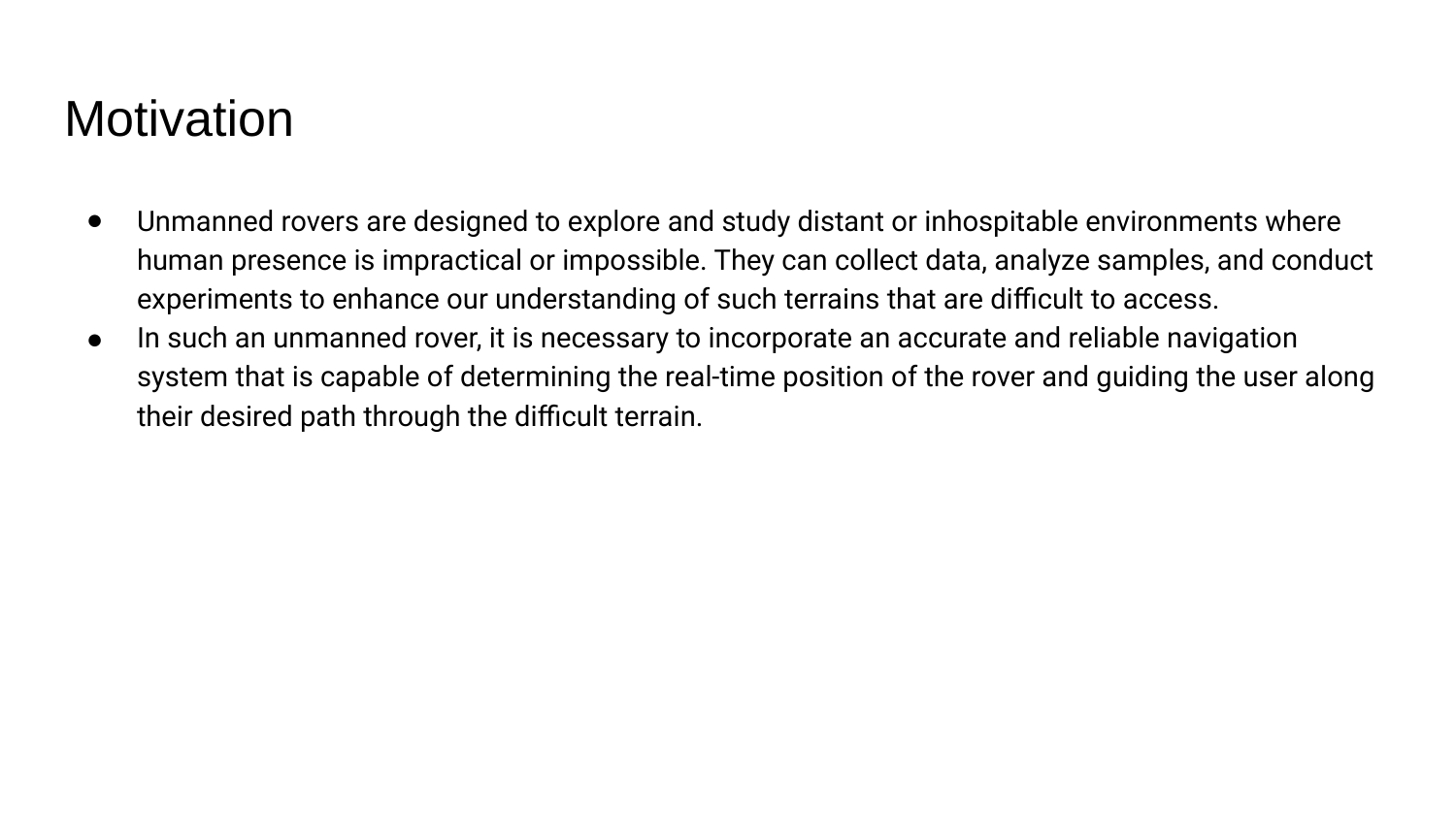

# Motivation
Unmanned rovers are designed to explore and study distant or inhospitable environments where human presence is impractical or impossible. They can collect data, analyze samples, and conduct experiments to enhance our understanding of such terrains that are difficult to access.
In such an unmanned rover, it is necessary to incorporate an accurate and reliable navigation system that is capable of determining the real-time position of the rover and guiding the user along their desired path through the difficult terrain.